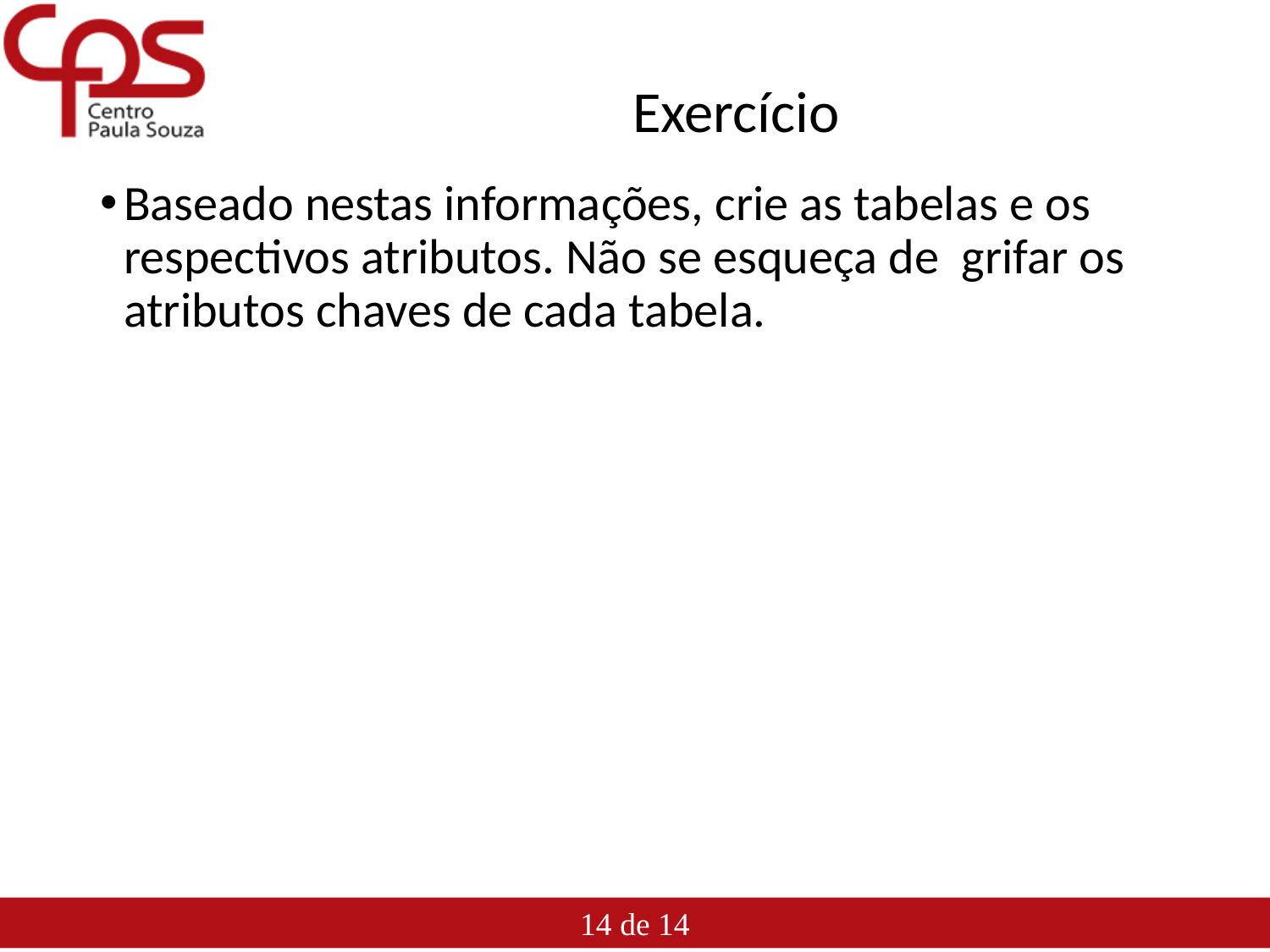

# Exercício
Baseado nestas informações, crie as tabelas e os respectivos atributos. Não se esqueça de  grifar os atributos chaves de cada tabela.